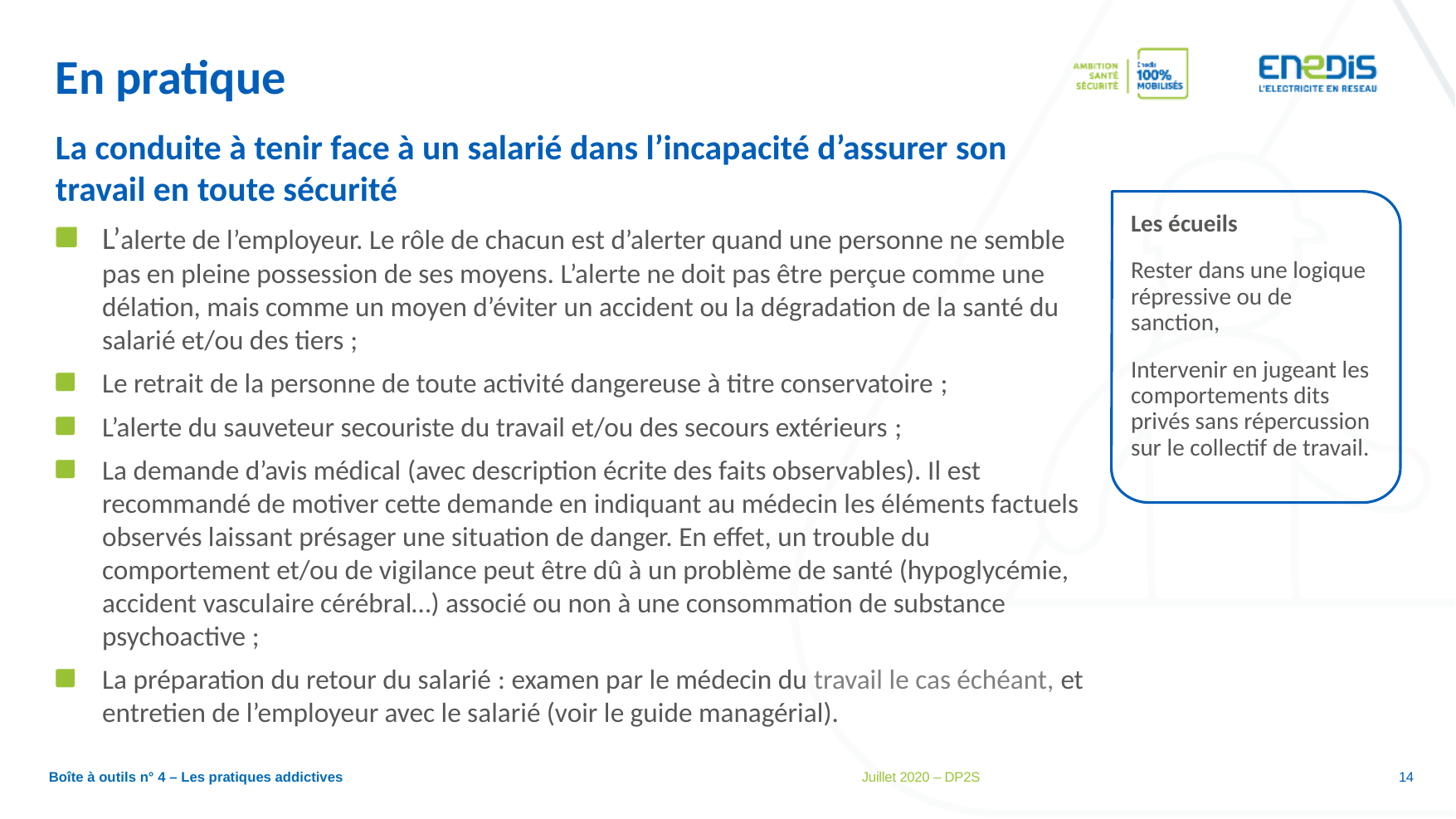

En pratique
La conduite à tenir face à un salarié dans l’incapacité d’assurer son travail en toute sécurité
L’alerte de l’employeur. Le rôle de chacun est d’alerter quand une personne ne semble pas en pleine possession de ses moyens. L’alerte ne doit pas être perçue comme une délation, mais comme un moyen d’éviter un accident ou la dégradation de la santé du salarié et/ou des tiers ;
Le retrait de la personne de toute activité dangereuse à titre conservatoire ;
L’alerte du sauveteur secouriste du travail et/ou des secours extérieurs ;
La demande d’avis médical (avec description écrite des faits observables). Il est recommandé de motiver cette demande en indiquant au médecin les éléments factuels observés laissant présager une situation de danger. En effet, un trouble du comportement et/ou de vigilance peut être dû à un problème de santé (hypoglycémie, accident vasculaire cérébral…) associé ou non à une consommation de substance psychoactive ;
La préparation du retour du salarié : examen par le médecin du travail le cas échéant, et entretien de l’employeur avec le salarié (voir le guide managérial).

Les écueils
Rester dans une logique répressive ou de sanction,
Intervenir en jugeant les comportements dits privés sans répercussion sur le collectif de travail.